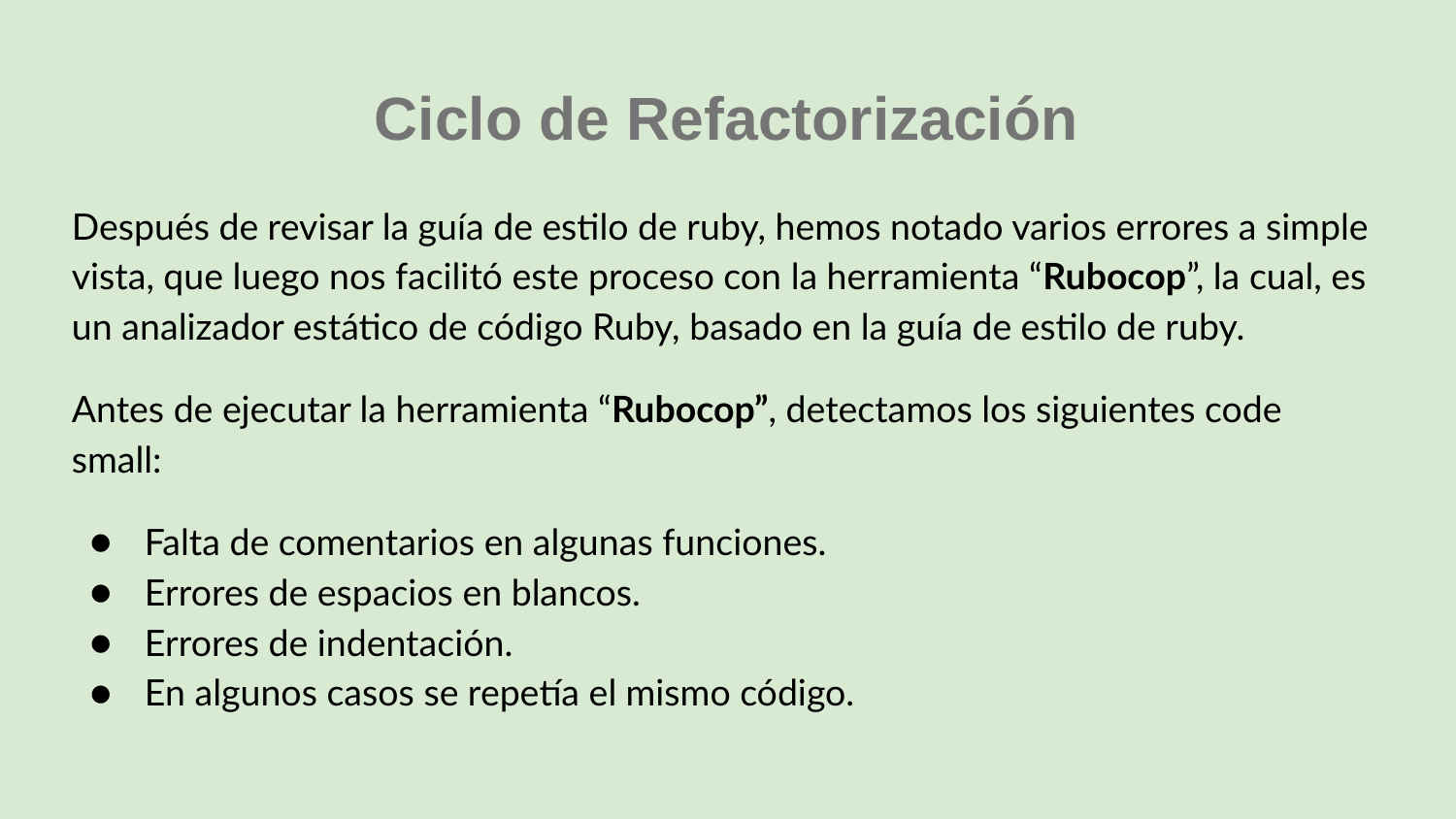

# Ciclo de Refactorización
Después de revisar la guía de estilo de ruby, hemos notado varios errores a simple vista, que luego nos facilitó este proceso con la herramienta “Rubocop”, la cual, es un analizador estático de código Ruby, basado en la guía de estilo de ruby.
Antes de ejecutar la herramienta “Rubocop”, detectamos los siguientes code small:
Falta de comentarios en algunas funciones.
Errores de espacios en blancos.
Errores de indentación.
En algunos casos se repetía el mismo código.